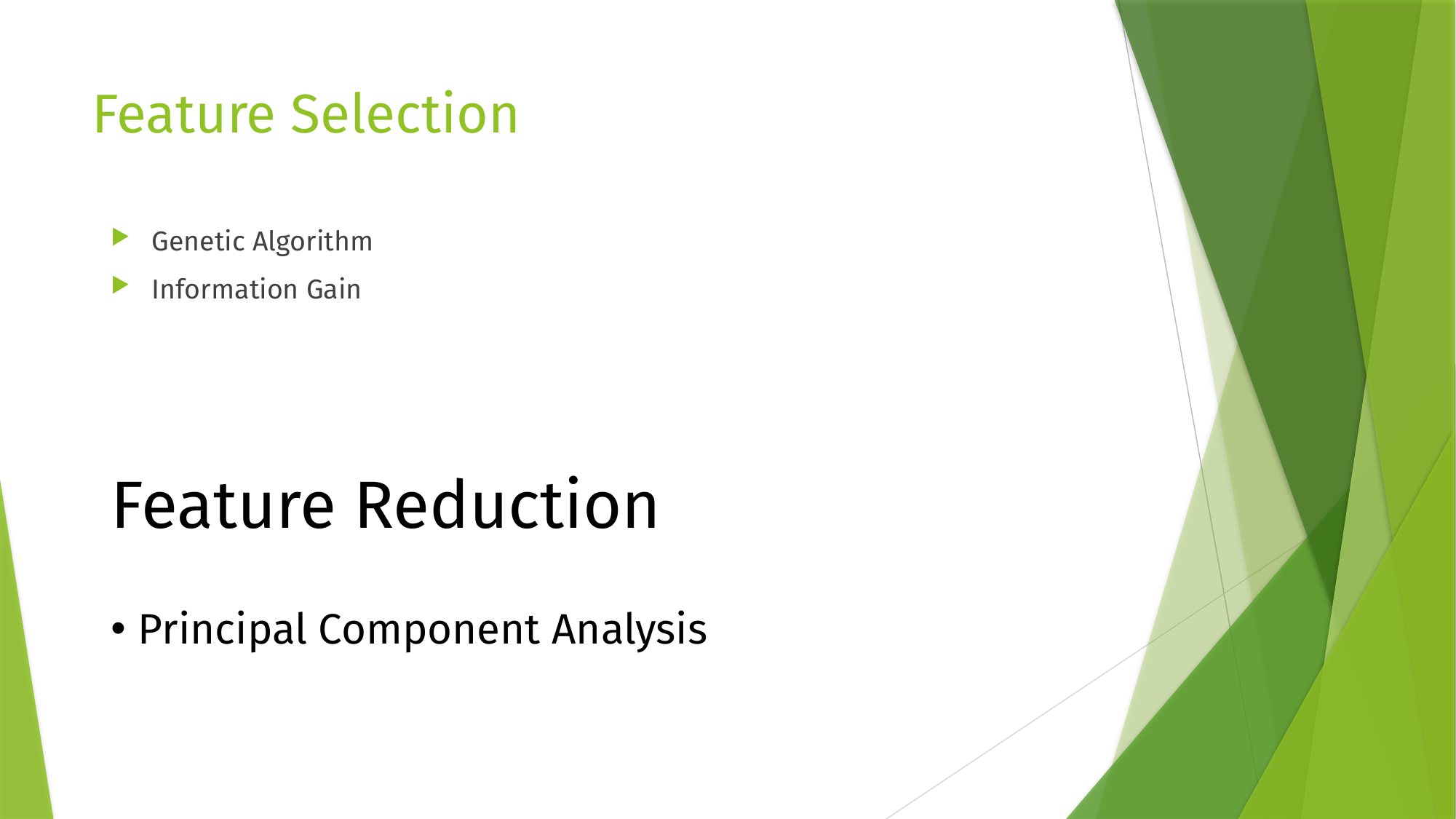

# Feature Selection
Genetic Algorithm
Information Gain
Feature Reduction
Principal Component Analysis